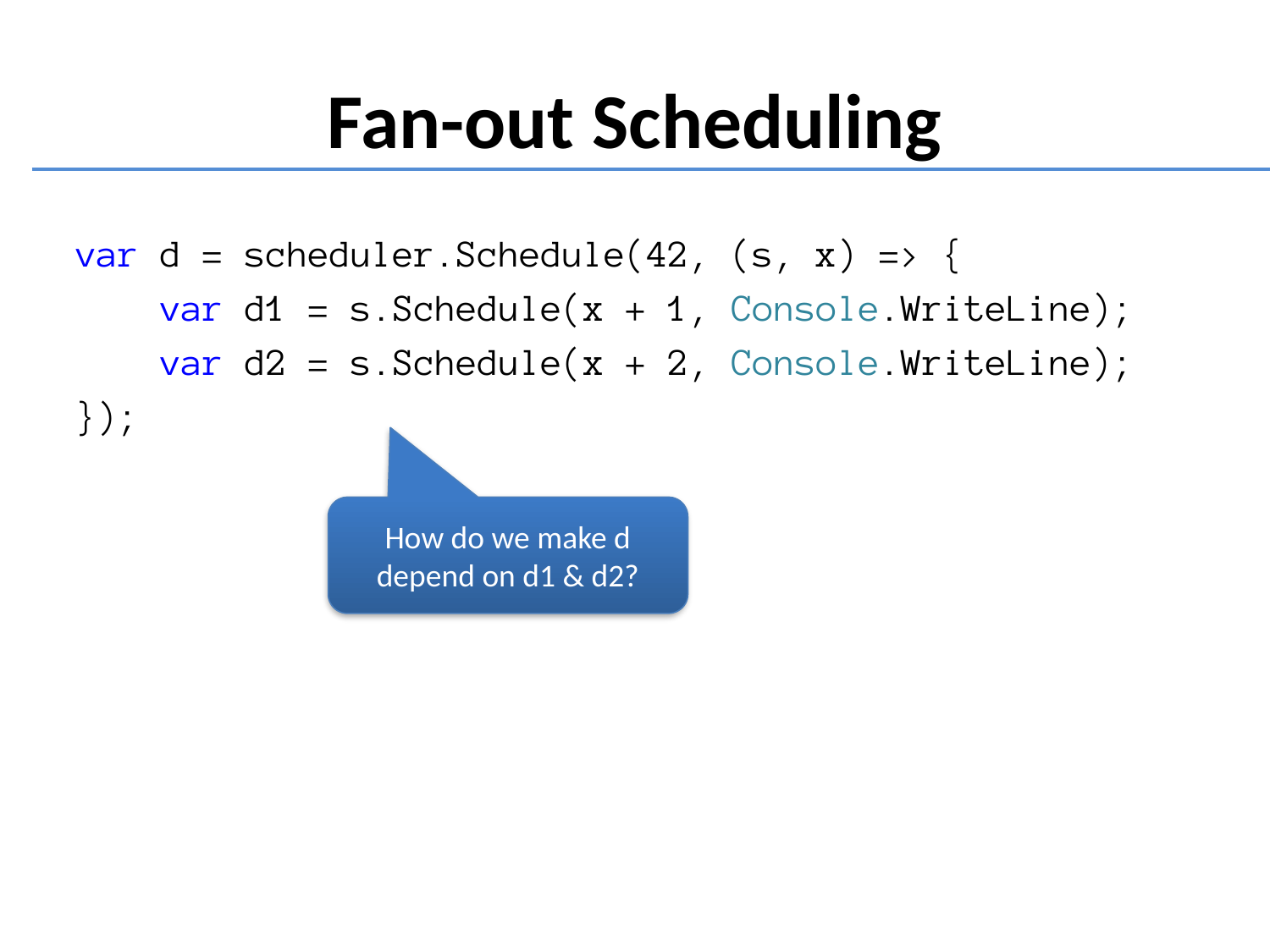

Fan-out Scheduling
var d = scheduler.Schedule(42, (s, x) => {
    var d1 = s.Schedule(x + 1, Console.WriteLine);
    var d2 = s.Schedule(x + 2, Console.WriteLine);
});
How do we make d depend on d1 & d2?